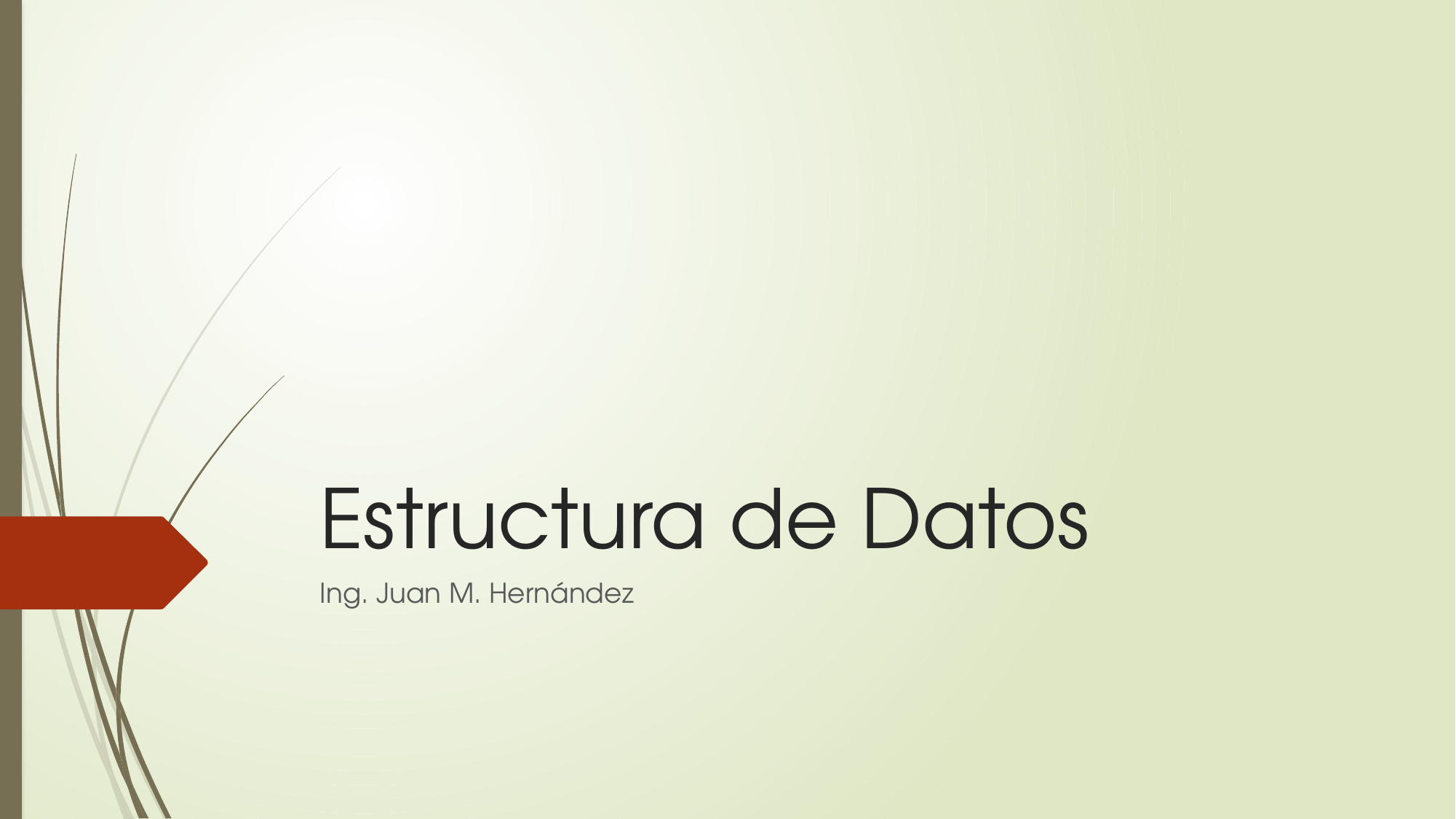

# Estructura de Datos
Ing. Juan M. Hernández